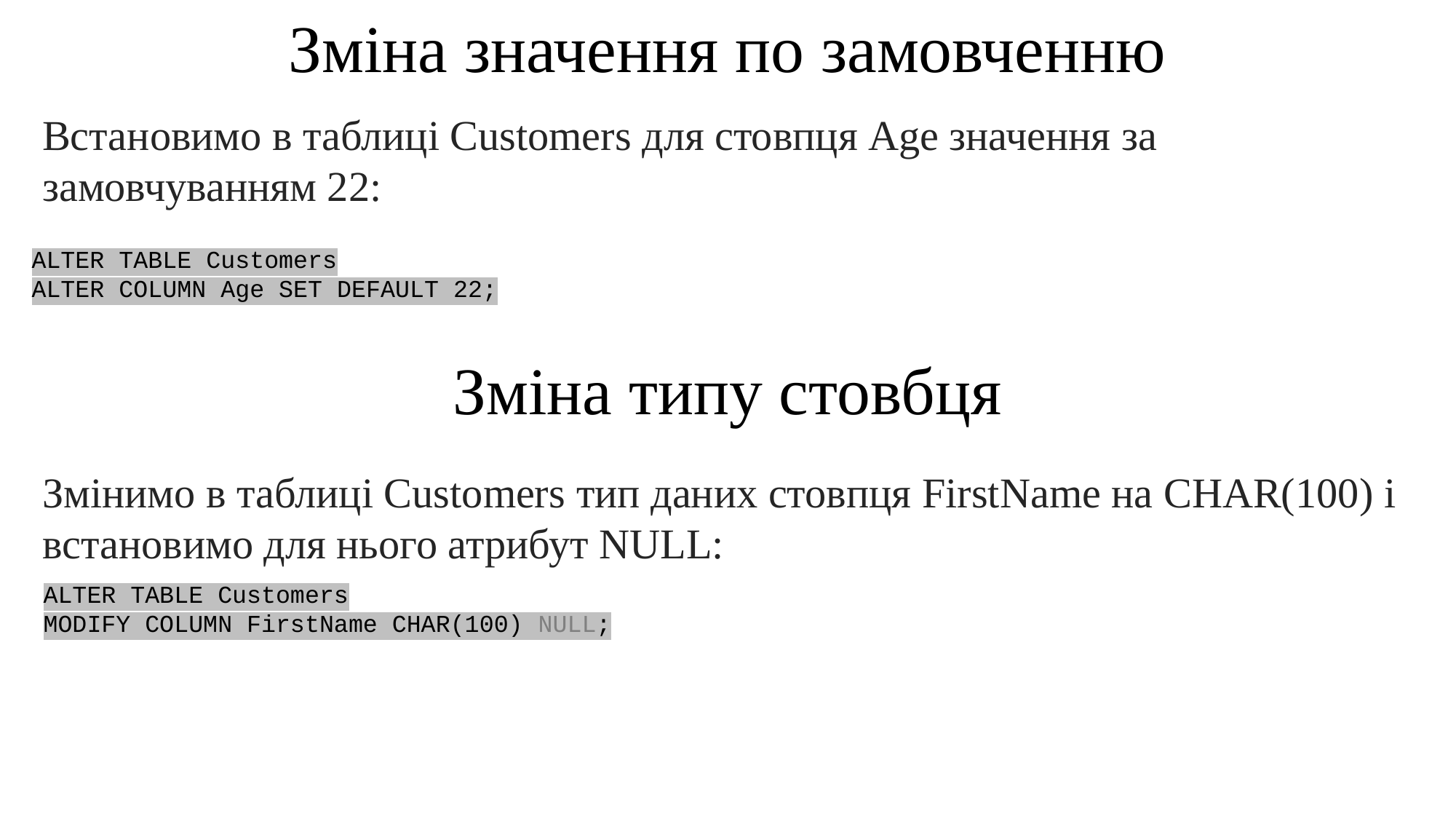

# Зміна значення по замовченню
Встановимо в таблиці Customers для стовпця Age значення за замовчуванням 22:
ALTER TABLE Customers
ALTER COLUMN Age SET DEFAULT 22;
Зміна типу стовбця
Змінимо в таблиці Customers тип даних стовпця FirstName на CHAR(100) і встановимо для нього атрибут NULL:
ALTER TABLE Customers
MODIFY COLUMN FirstName CHAR(100) NULL;